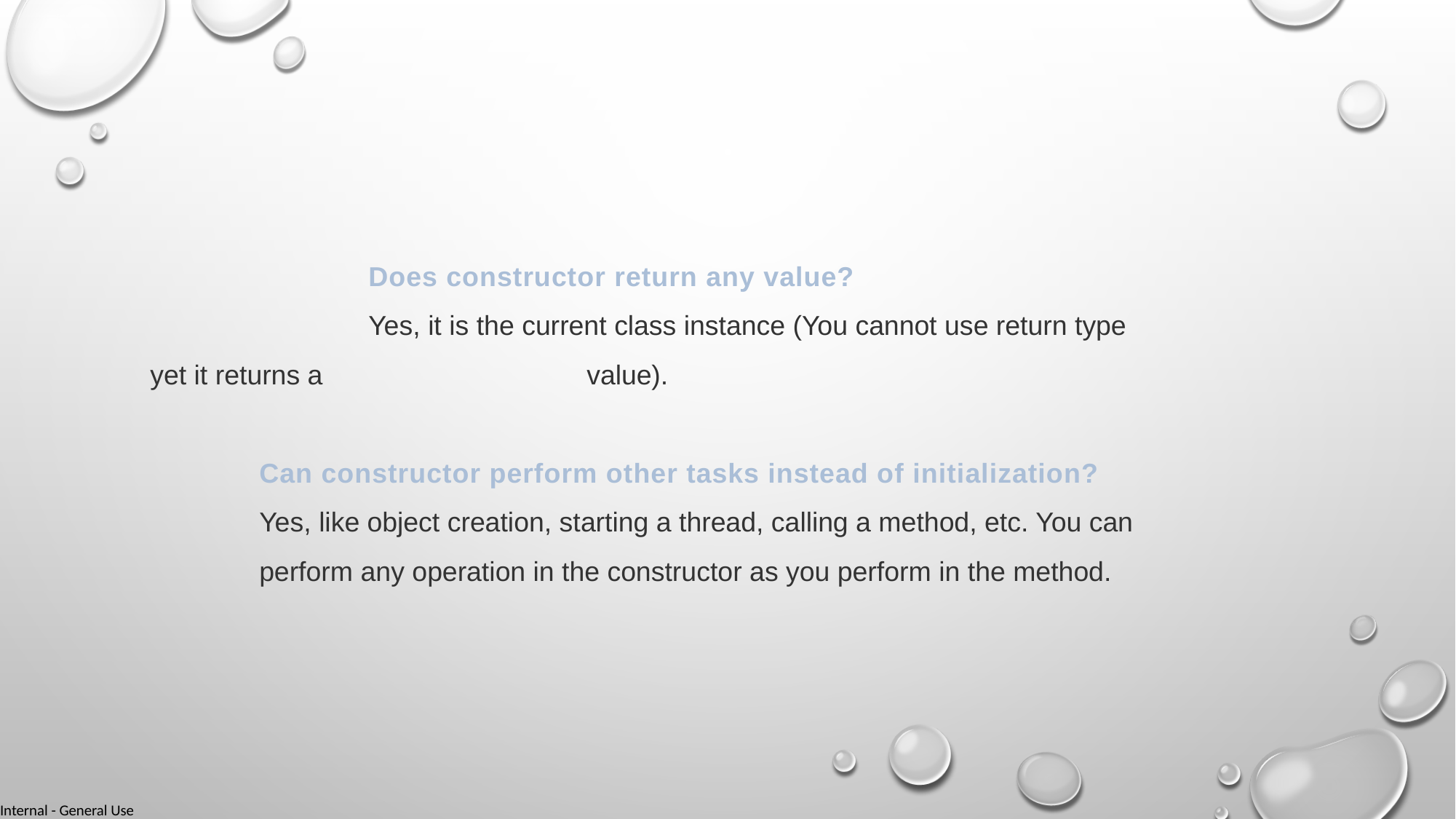

Does constructor return any value?
		Yes, it is the current class instance (You cannot use return type yet it returns a 			value).

Can constructor perform other tasks instead of initialization?
Yes, like object creation, starting a thread, calling a method, etc. You can perform any operation in the constructor as you perform in the method.